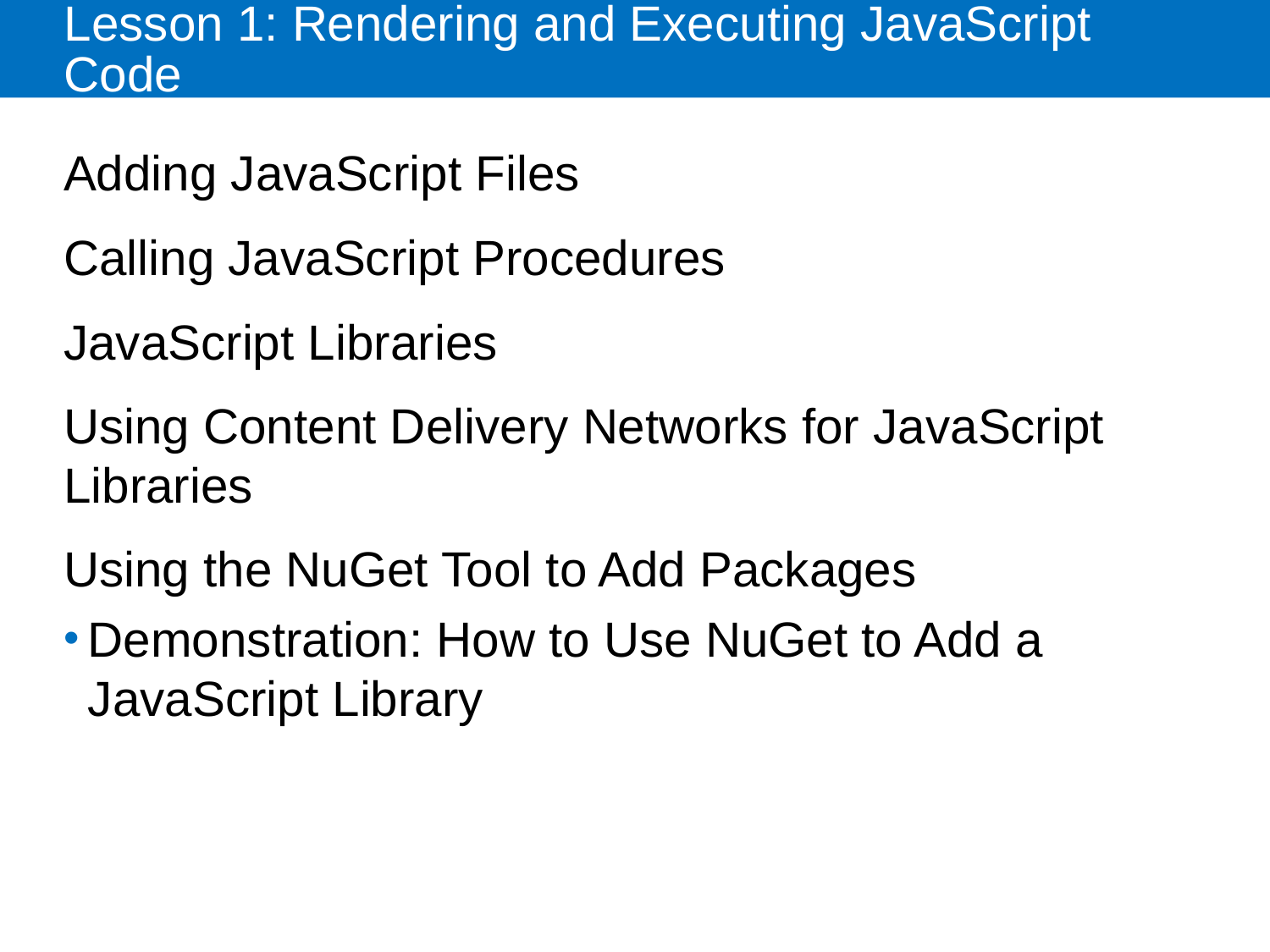

# Lesson 1: Rendering and Executing JavaScript Code
Adding JavaScript Files
Calling JavaScript Procedures
JavaScript Libraries
Using Content Delivery Networks for JavaScript Libraries
Using the NuGet Tool to Add Packages
Demonstration: How to Use NuGet to Add a JavaScript Library